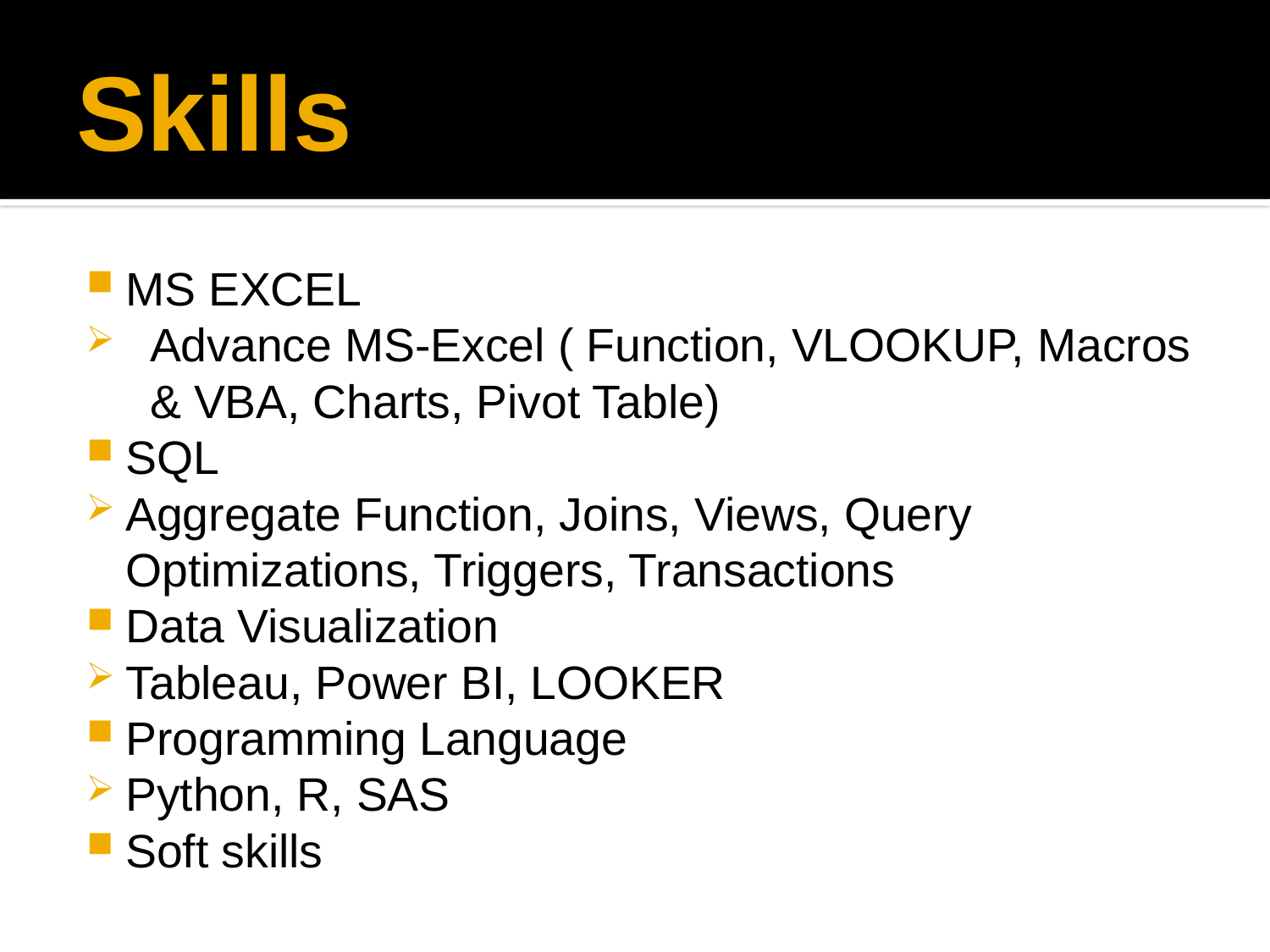

# Skills
MS EXCEL
Advance MS-Excel ( Function, VLOOKUP, Macros & VBA, Charts, Pivot Table)
SQL
Aggregate Function, Joins, Views, Query Optimizations, Triggers, Transactions
Data Visualization
Tableau, Power BI, LOOKER
Programming Language
Python, R, SAS
Soft skills